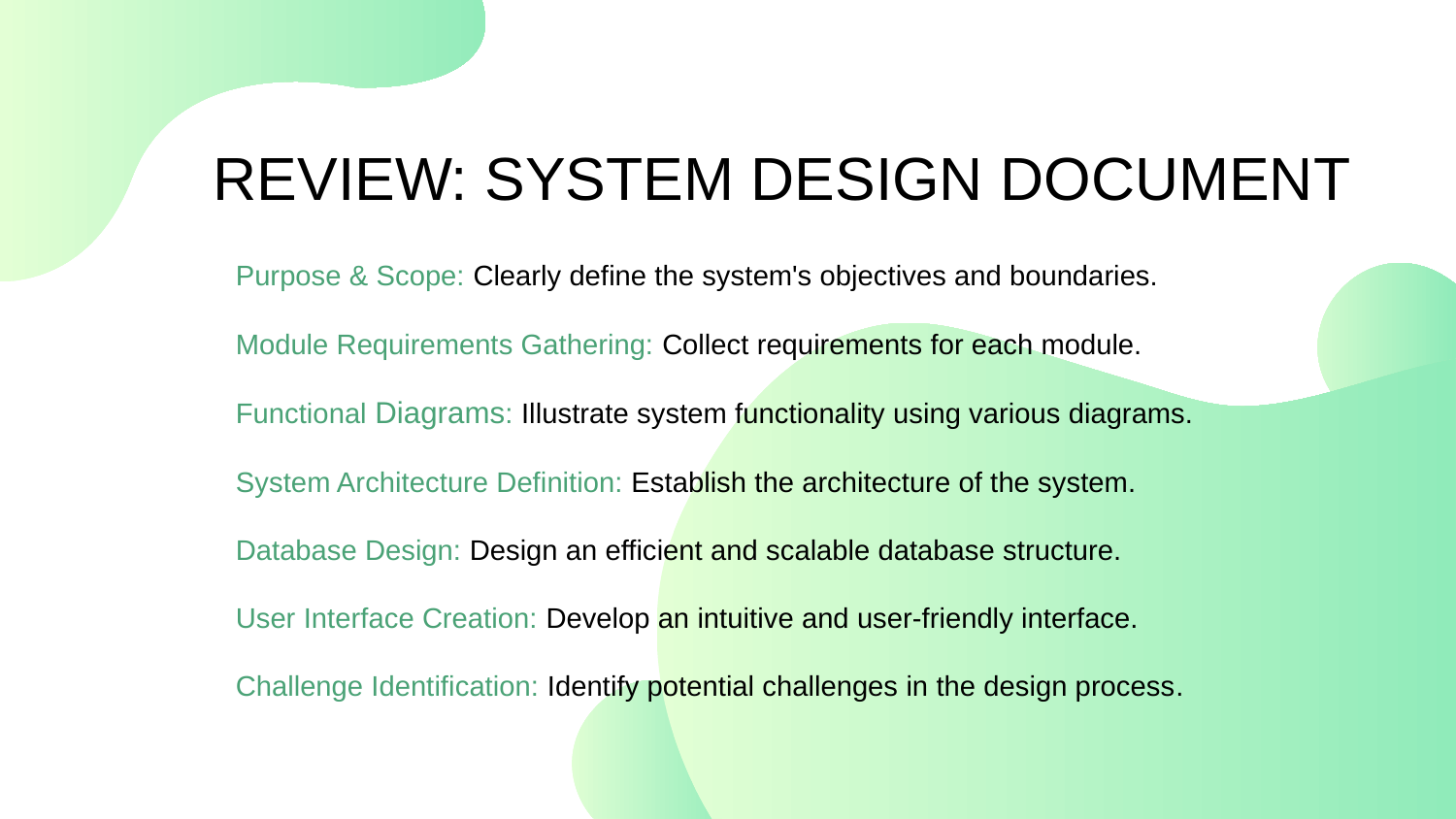

REVIEW: SYSTEM DESIGN DOCUMENT
Purpose & Scope: Clearly define the system's objectives and boundaries.

Module Requirements Gathering: Collect requirements for each module.

Functional Diagrams: Illustrate system functionality using various diagrams.

System Architecture Definition: Establish the architecture of the system.

Database Design: Design an efficient and scalable database structure.

User Interface Creation: Develop an intuitive and user-friendly interface.

Challenge Identification: Identify potential challenges in the design process.